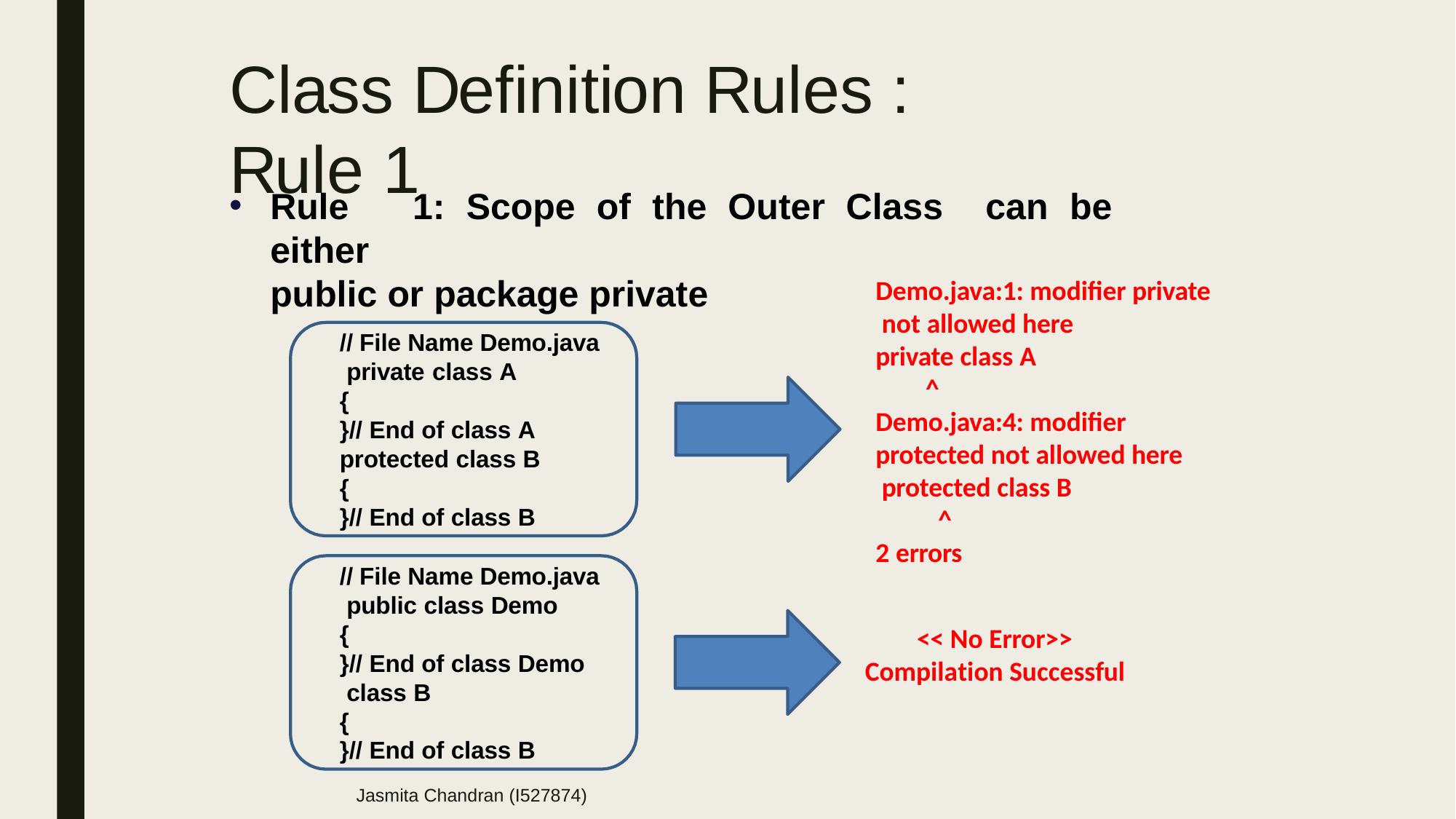

# Class Definition Rules : Rule 1
Rule	1:	Scope	of	the	Outer	Class	can	be	either
public or package private
Demo.java:1: modifier private  not allowed here
private class A
^
Demo.java:4: modifier  protected not allowed here  protected class B
^  2 errors

// File Name Demo.java  private class A
{
}// End of class A
protected class B
{
}// End of class B

// File Name Demo.java  public class Demo
{
}// End of class Demo  class B
{
}// End of class B

<< No Error>>  Compilation Successful
Jasmita Chandran (I527874)